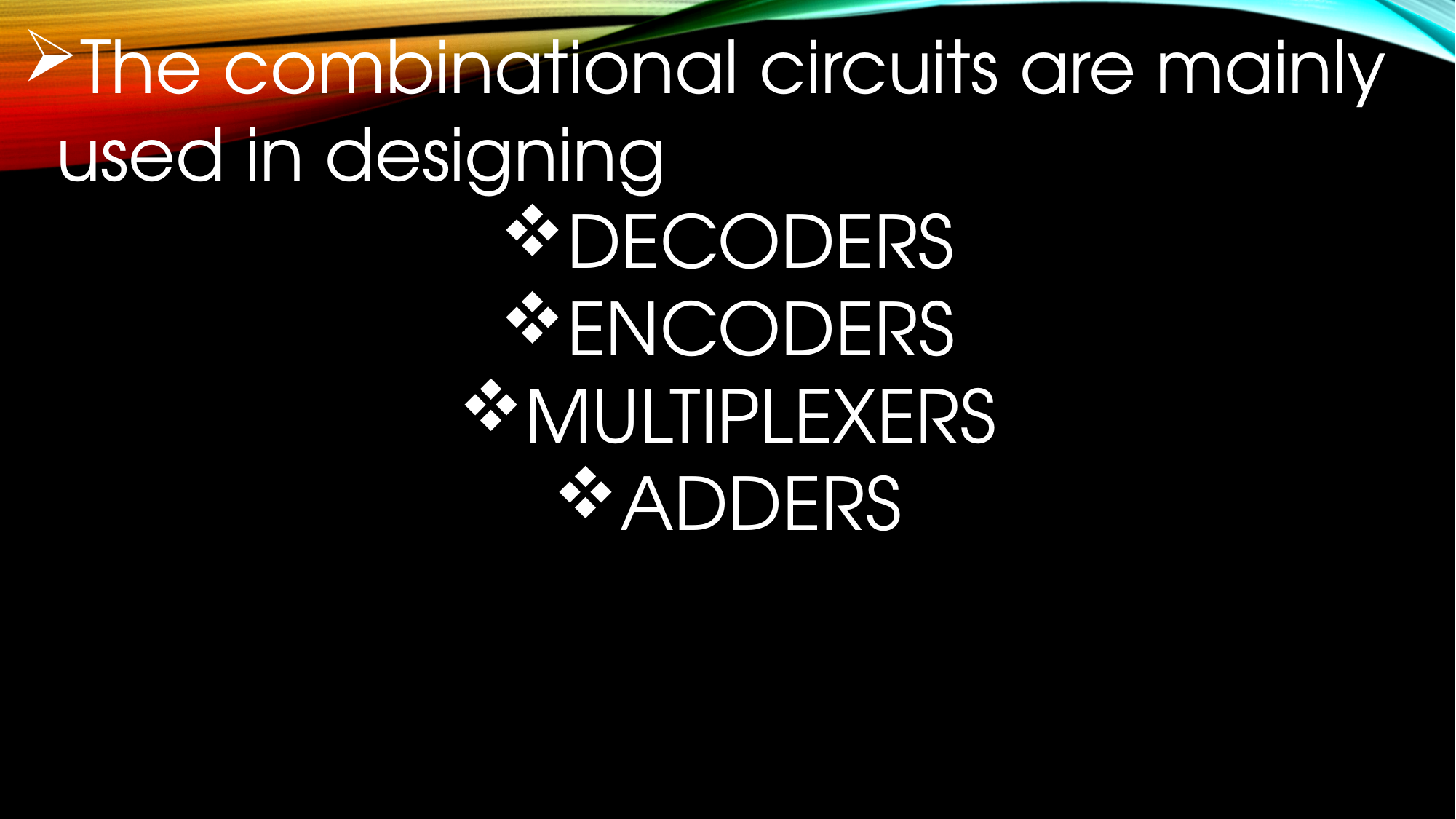

The combinational circuits are mainly used in designing
DECODERS
ENCODERS
MULTIPLEXERS
ADDERS